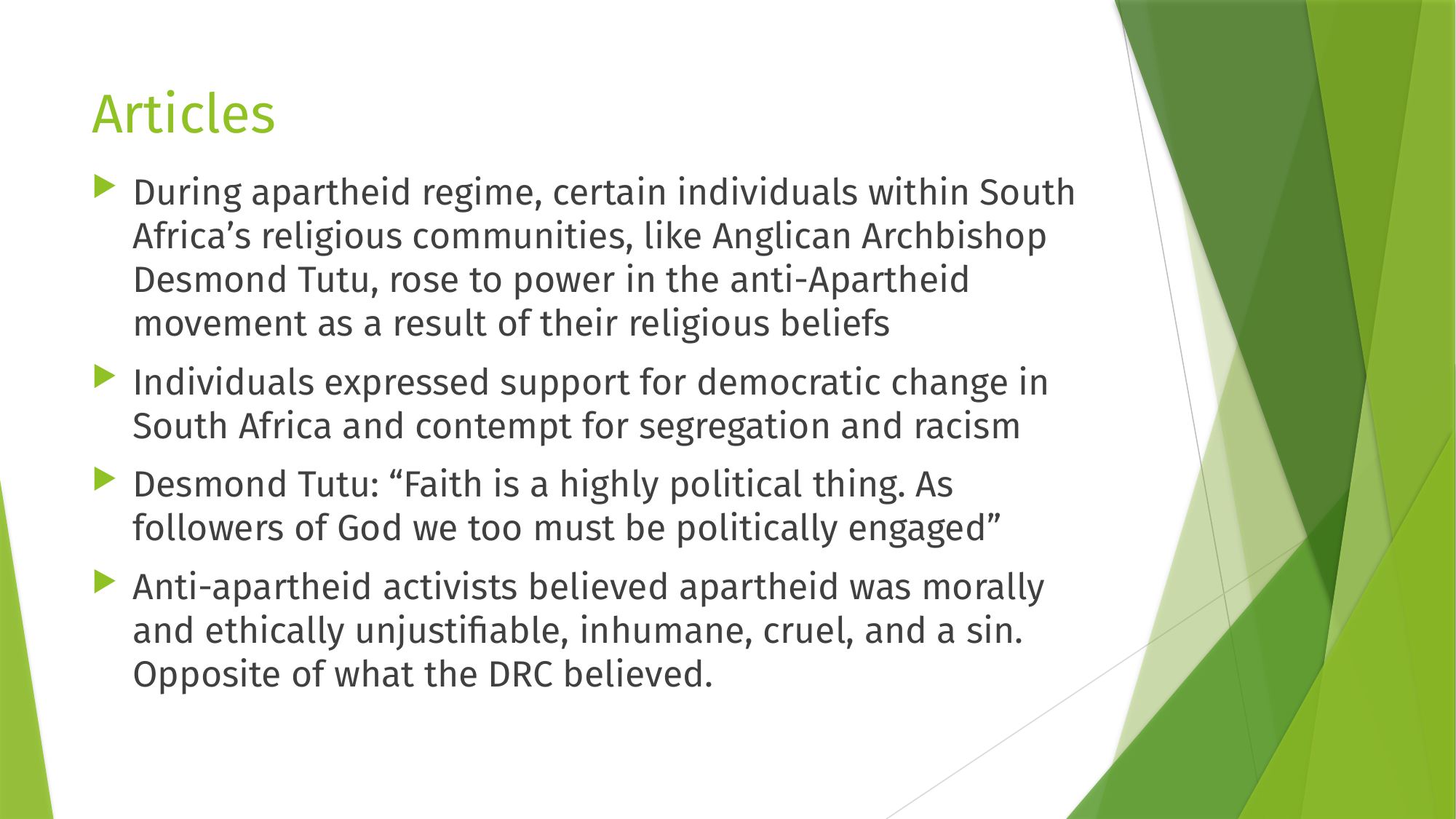

# Articles
During apartheid regime, certain individuals within South Africa’s religious communities, like Anglican Archbishop Desmond Tutu, rose to power in the anti-Apartheid movement as a result of their religious beliefs
Individuals expressed support for democratic change in South Africa and contempt for segregation and racism
Desmond Tutu: “Faith is a highly political thing. As followers of God we too must be politically engaged”
Anti-apartheid activists believed apartheid was morally and ethically unjustifiable, inhumane, cruel, and a sin. Opposite of what the DRC believed.